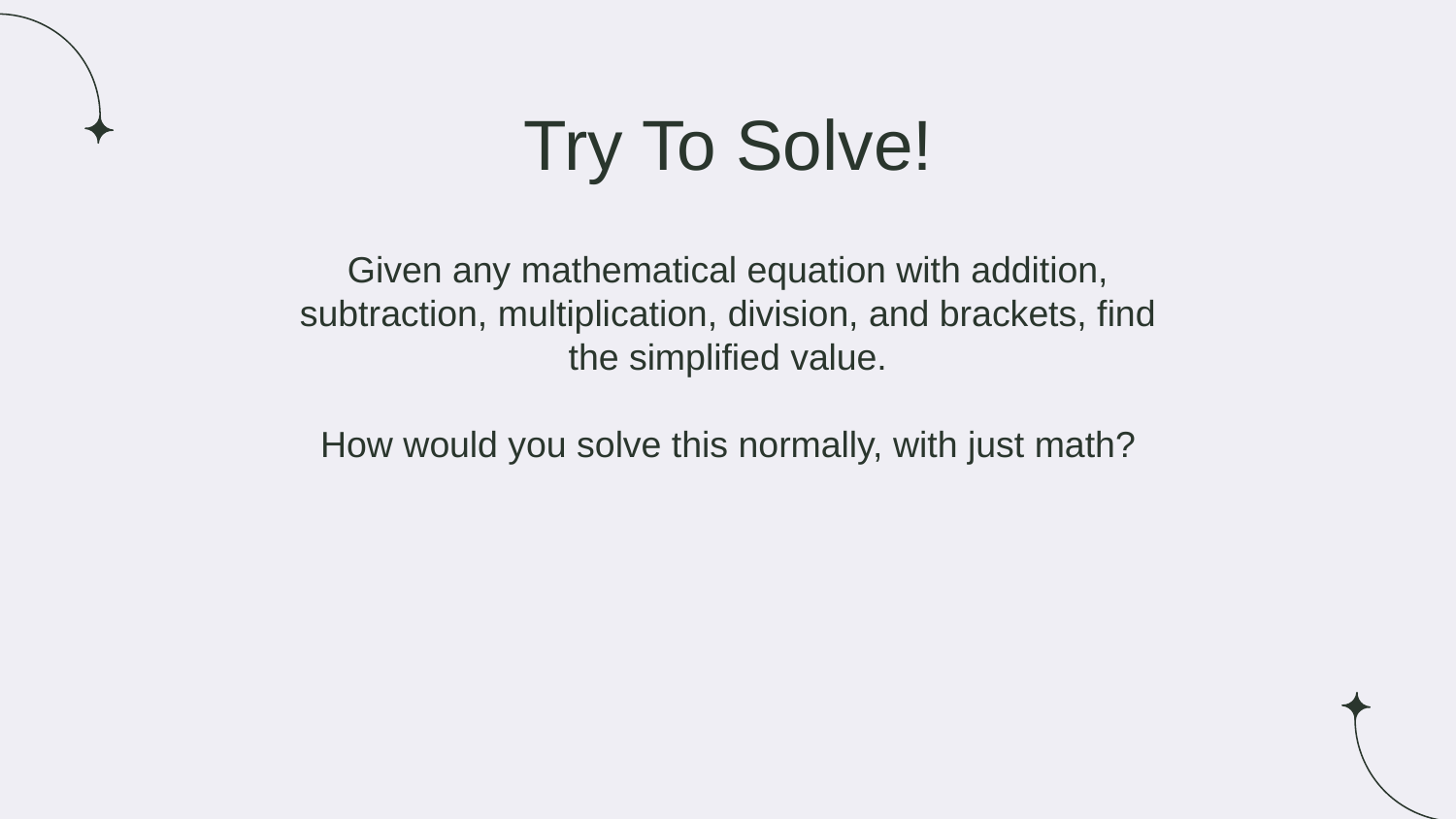

# Try To Solve!
Given any mathematical equation with addition, subtraction, multiplication, division, and brackets, find the simplified value.

How would you solve this normally, with just math?